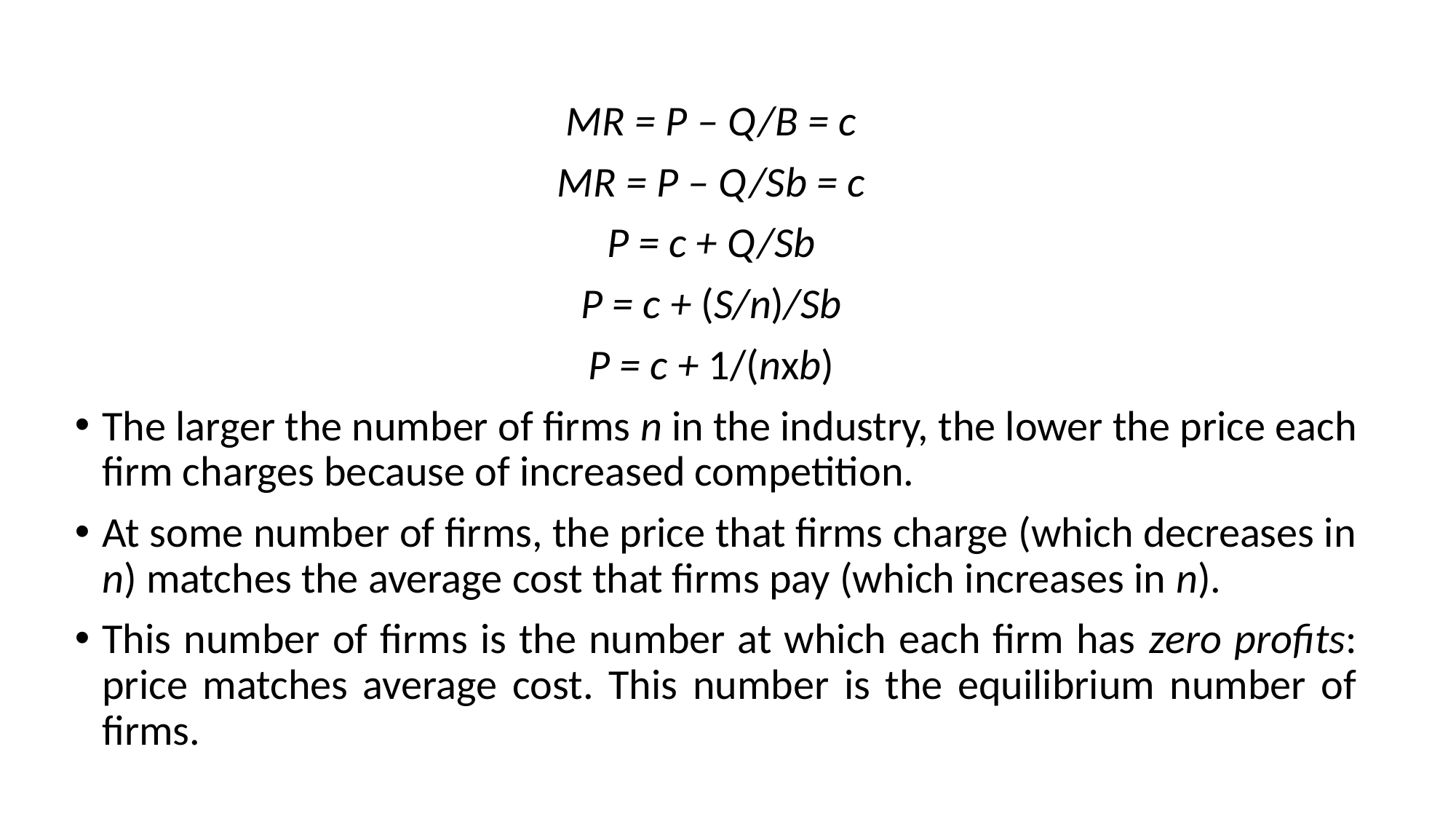

MR = P – Q/B = c
MR = P – Q/Sb = c
P = c + Q/Sb
P = c + (S/n)/Sb
P = c + 1/(nxb)
The larger the number of firms n in the industry, the lower the price each firm charges because of increased competition.
At some number of firms, the price that firms charge (which decreases in n) matches the average cost that firms pay (which increases in n).
This number of firms is the number at which each firm has zero profits: price matches average cost. This number is the equilibrium number of firms.